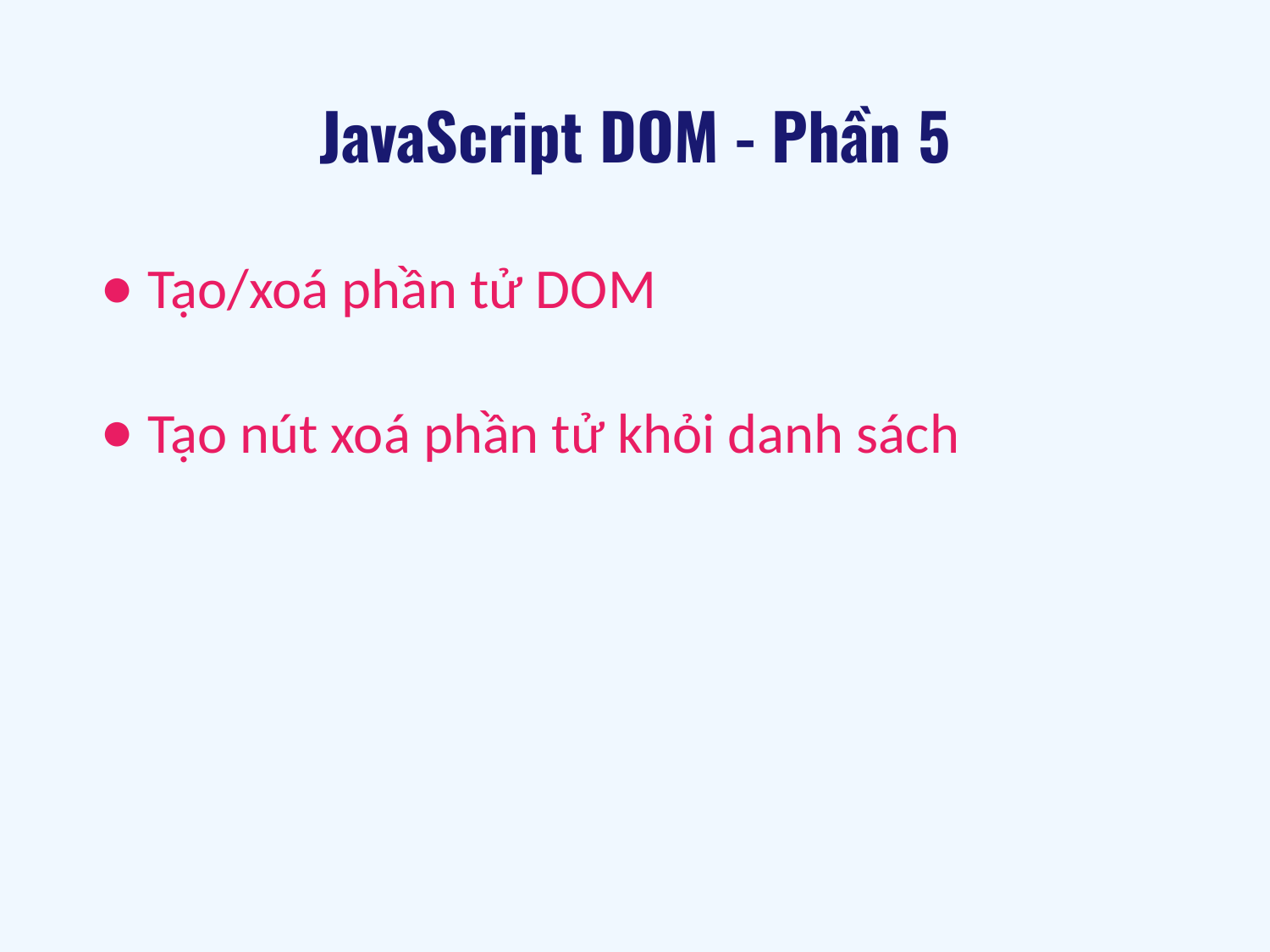

# JavaScript DOM - Phần 5
Tạo/xoá phần tử DOM

Tạo nút xoá phần tử khỏi danh sách